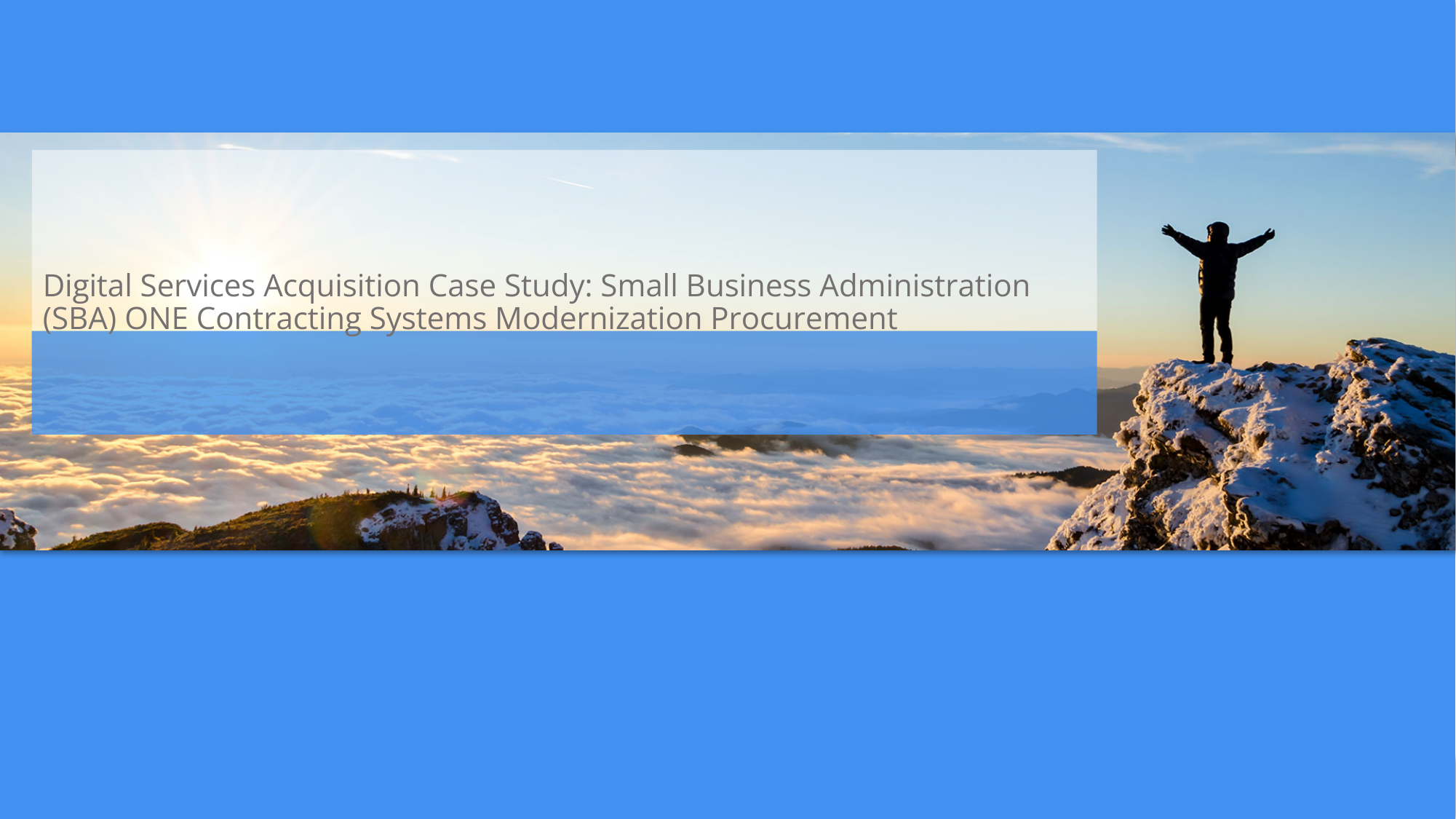

# Digital Services Acquisition Case Study: Small Business Administration (SBA) ONE Contracting Systems Modernization Procurement